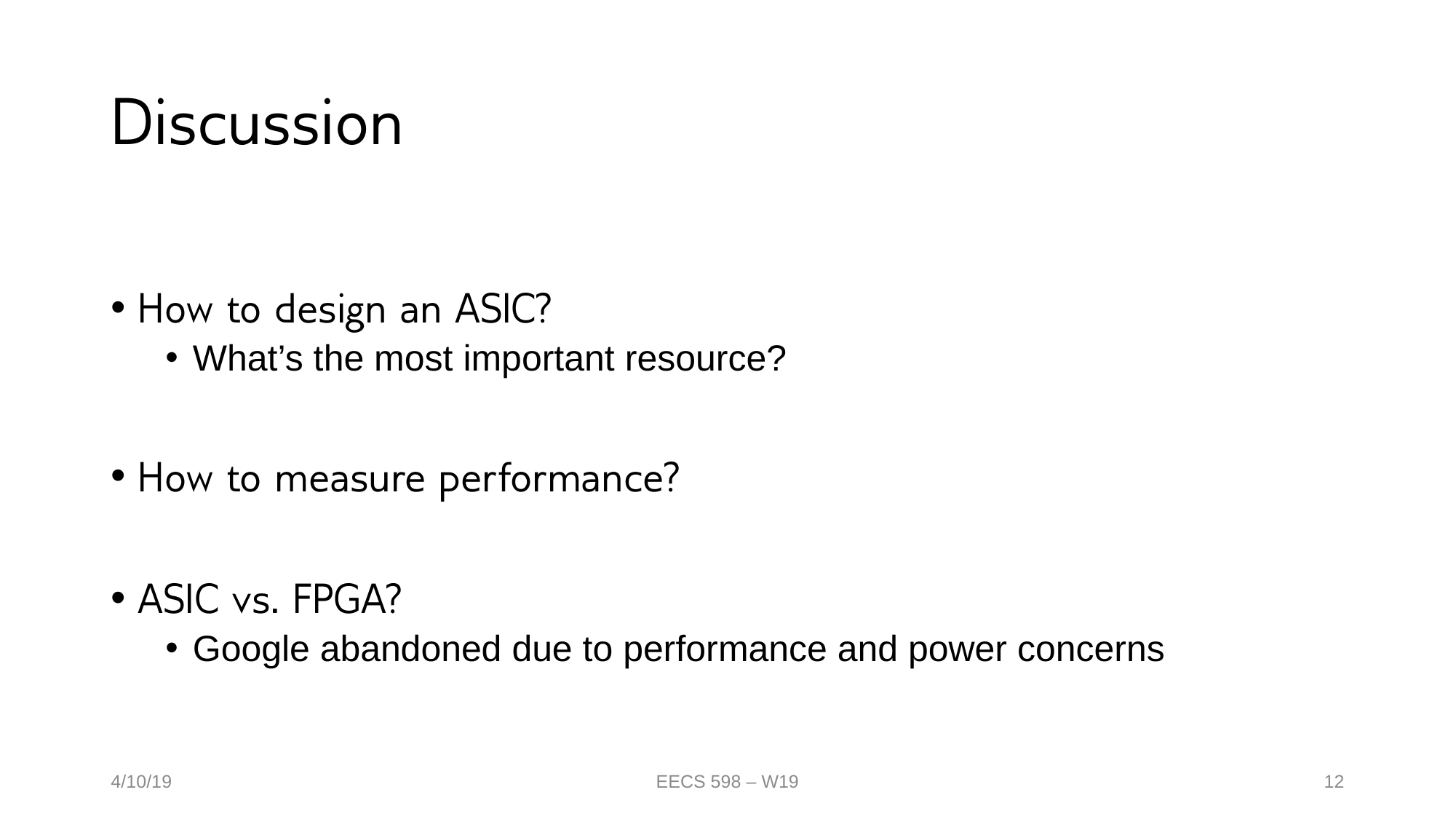

# Discussion
How to design an ASIC?
What’s the most important resource?

How to measure performance?

ASIC vs. FPGA?
Google abandoned due to performance and power concerns
4/10/19
EECS 598 – W19
12